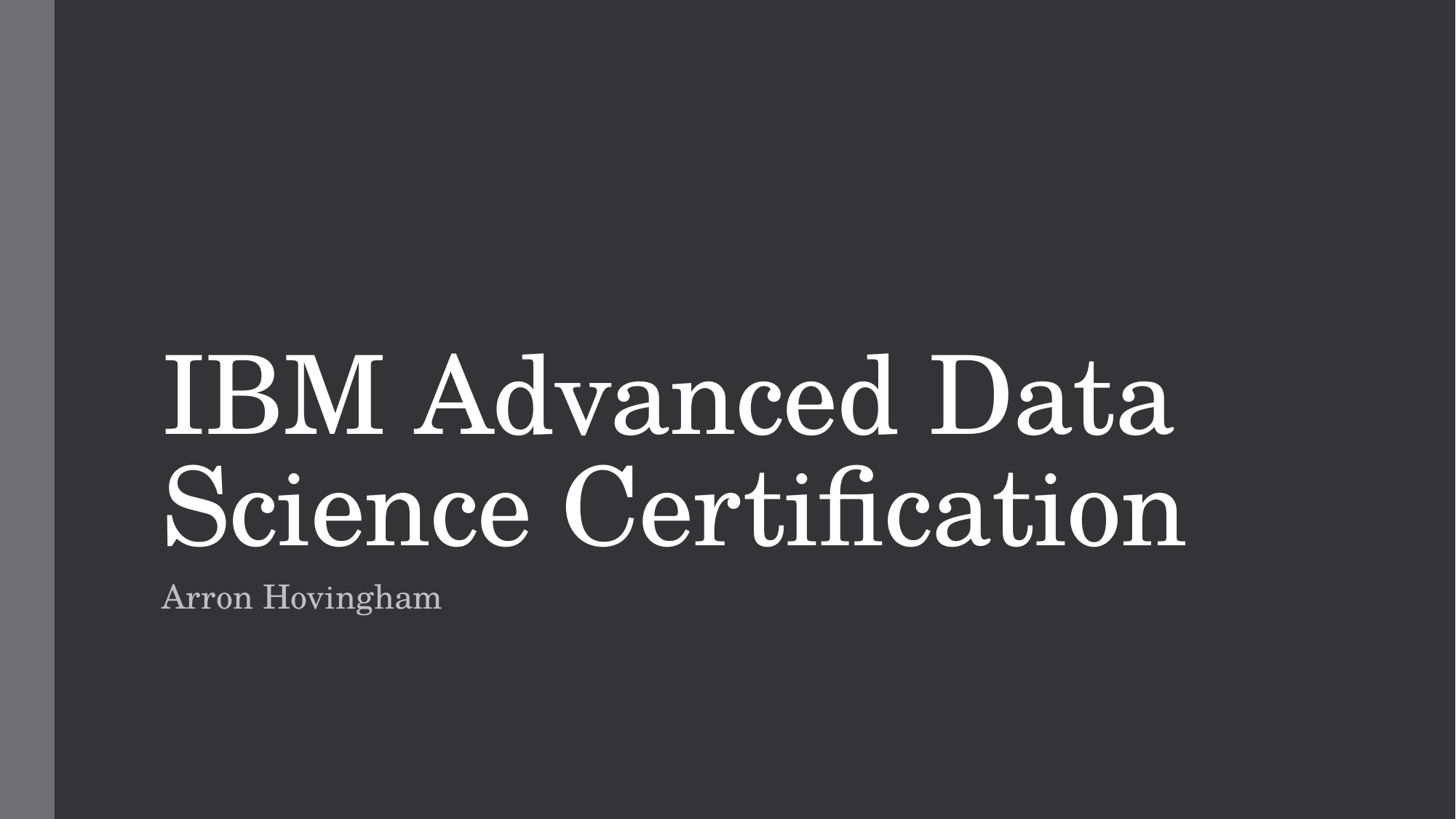

# IBM Advanced Data Science Certification
Arron Hovingham